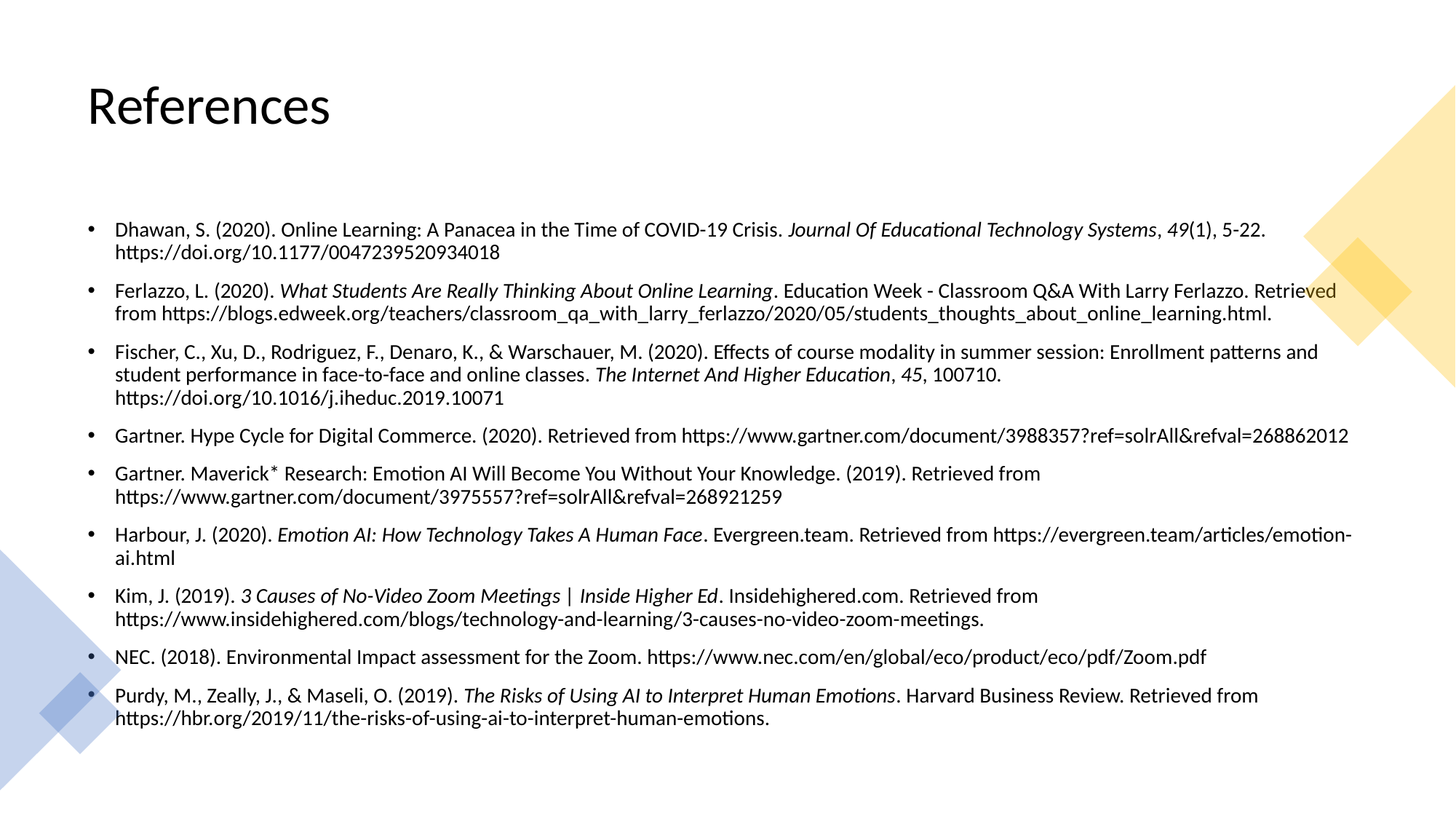

# References

Dhawan, S. (2020). Online Learning: A Panacea in the Time of COVID-19 Crisis. Journal Of Educational Technology Systems, 49(1), 5-22. https://doi.org/10.1177/0047239520934018
Ferlazzo, L. (2020). What Students Are Really Thinking About Online Learning. Education Week - Classroom Q&A With Larry Ferlazzo. Retrieved from https://blogs.edweek.org/teachers/classroom_qa_with_larry_ferlazzo/2020/05/students_thoughts_about_online_learning.html.
Fischer, C., Xu, D., Rodriguez, F., Denaro, K., & Warschauer, M. (2020). Effects of course modality in summer session: Enrollment patterns and student performance in face-to-face and online classes. The Internet And Higher Education, 45, 100710. https://doi.org/10.1016/j.iheduc.2019.10071
Gartner. Hype Cycle for Digital Commerce. (2020). Retrieved from https://www.gartner.com/document/3988357?ref=solrAll&refval=268862012
Gartner. Maverick* Research: Emotion AI Will Become You Without Your Knowledge. (2019). Retrieved from https://www.gartner.com/document/3975557?ref=solrAll&refval=268921259
Harbour, J. (2020). Emotion AI: How Technology Takes A Human Face. Evergreen.team. Retrieved from https://evergreen.team/articles/emotion-ai.html
Kim, J. (2019). 3 Causes of No-Video Zoom Meetings | Inside Higher Ed. Insidehighered.com. Retrieved from https://www.insidehighered.com/blogs/technology-and-learning/3-causes-no-video-zoom-meetings.
NEC. (2018). Environmental Impact assessment for the Zoom. https://www.nec.com/en/global/eco/product/eco/pdf/Zoom.pdf
Purdy, M., Zeally, J., & Maseli, O. (2019). The Risks of Using AI to Interpret Human Emotions. Harvard Business Review. Retrieved from https://hbr.org/2019/11/the-risks-of-using-ai-to-interpret-human-emotions.